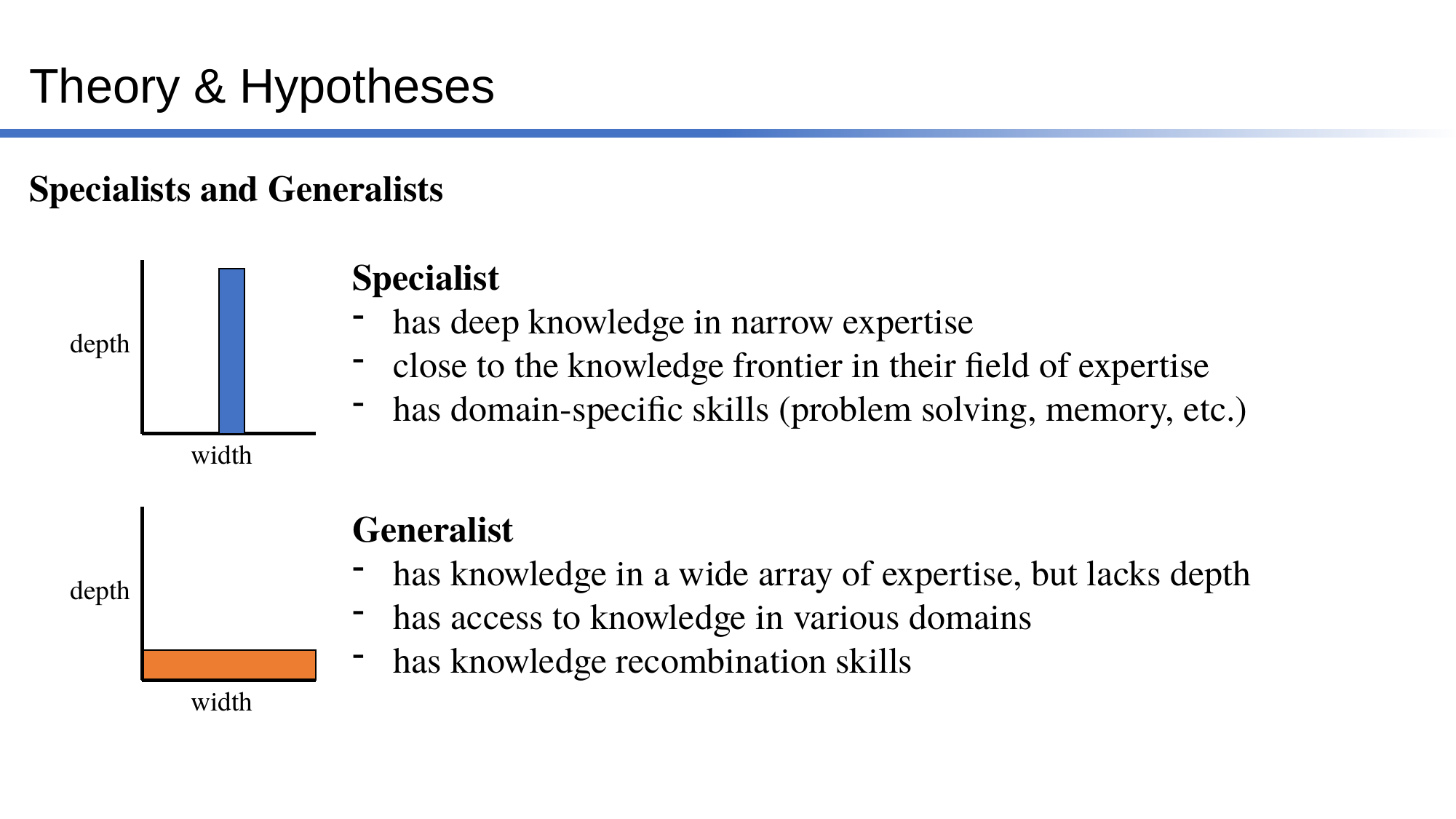

Theory & Hypotheses

Specialists and Generalists
Specialist
has deep knowledge in narrow expertise
close to the knowledge frontier in their field of expertise
has domain-specific skills (problem solving, memory, etc.)

depth
width
Generalist
has knowledge in a wide array of expertise, but lacks depth
has access to knowledge in various domains
has knowledge recombination skills
depth

width